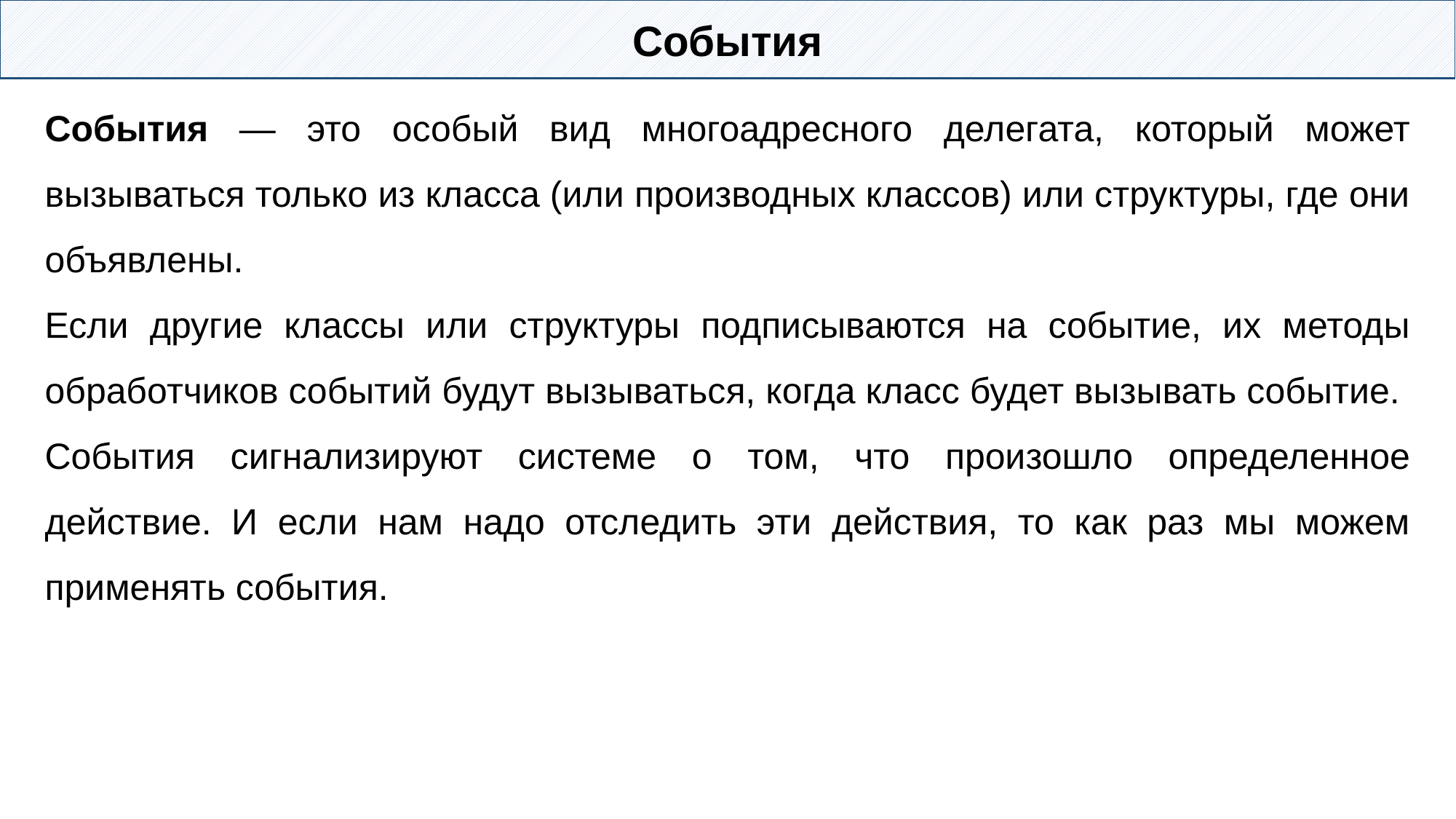

События
События — это особый вид многоадресного делегата, который может вызываться только из класса (или производных классов) или структуры, где они объявлены.
Если другие классы или структуры подписываются на событие, их методы обработчиков событий будут вызываться, когда класс будет вызывать событие.
События сигнализируют системе о том, что произошло определенное действие. И если нам надо отследить эти действия, то как раз мы можем применять события.